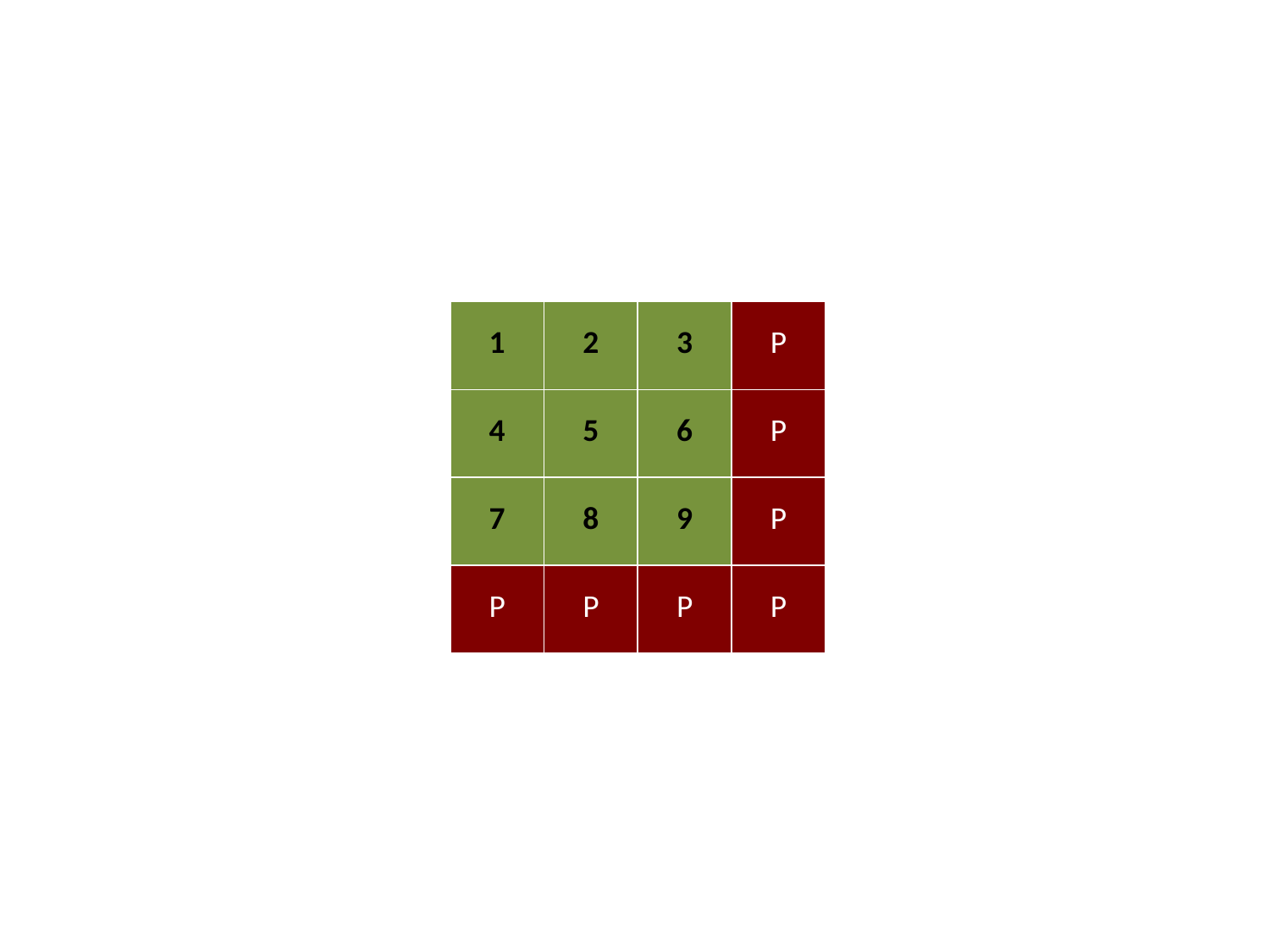

| 1 | 2 | 3 | P |
| --- | --- | --- | --- |
| 4 | 5 | 6 | P |
| 7 | 8 | 9 | P |
| P | P | P | P |